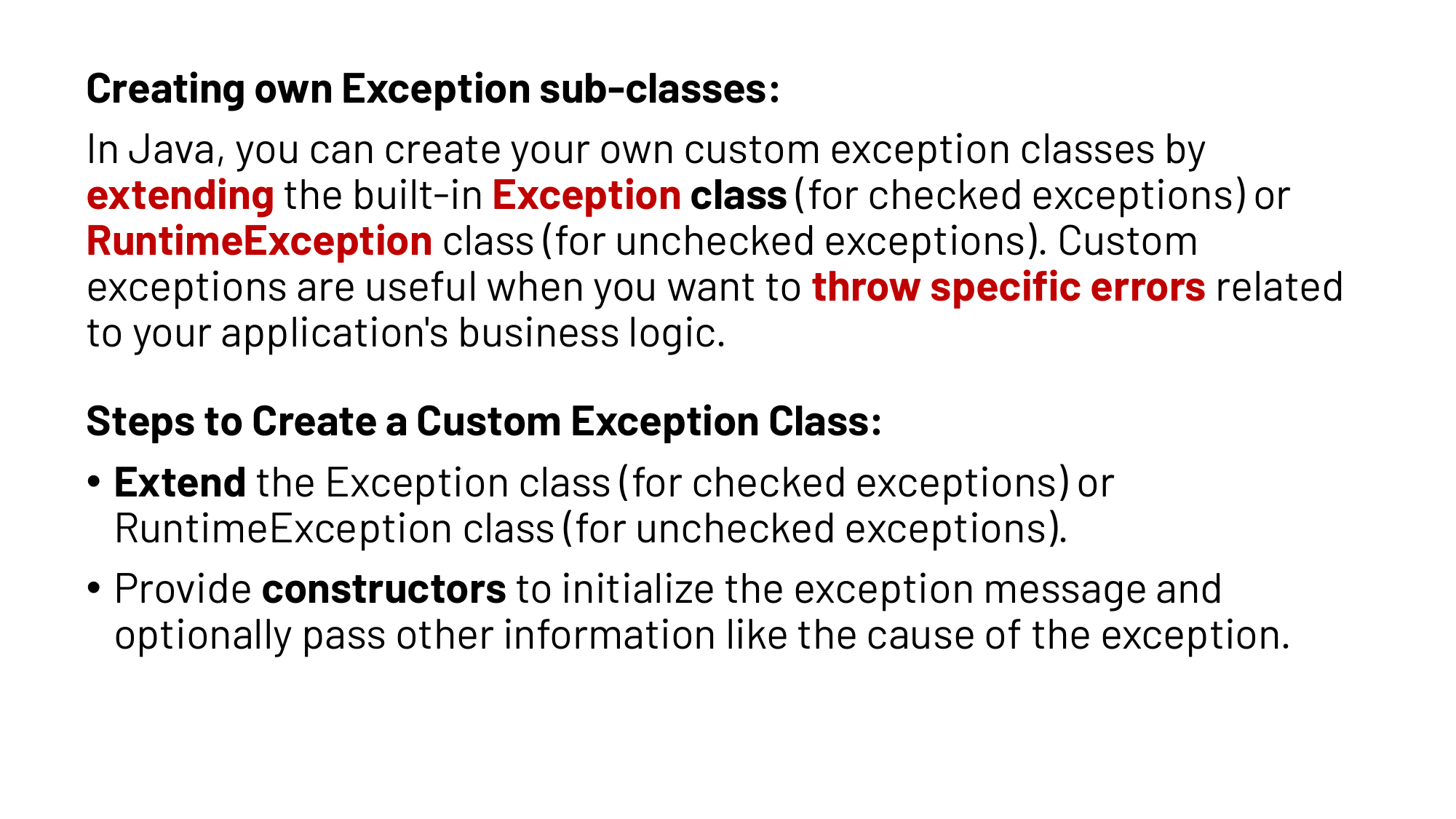

Creating own Exception sub-classes:
In Java, you can create your own custom exception classes by extending the built-in Exception class (for checked exceptions) or RuntimeException class (for unchecked exceptions). Custom exceptions are useful when you want to throw specific errors related to your application's business logic.

Steps to Create a Custom Exception Class:
Extend the Exception class (for checked exceptions) or RuntimeException class (for unchecked exceptions).
Provide constructors to initialize the exception message and optionally pass other information like the cause of the exception.